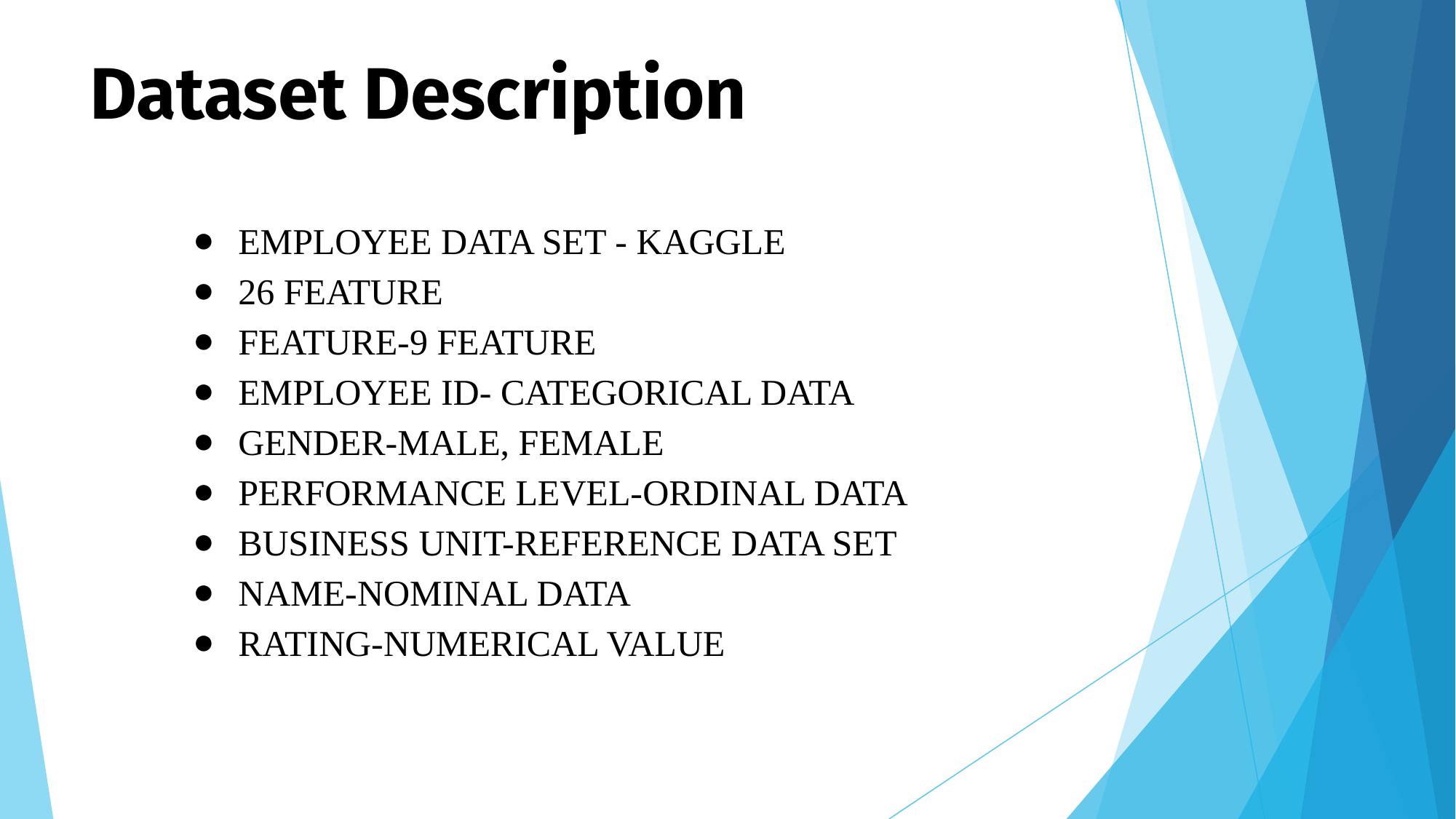

# Dataset Description
EMPLOYEE DATA SET - KAGGLE
26 FEATURE
FEATURE-9 FEATURE
EMPLOYEE ID- CATEGORICAL DATA
GENDER-MALE, FEMALE
PERFORMANCE LEVEL-ORDINAL DATA
BUSINESS UNIT-REFERENCE DATA SET
NAME-NOMINAL DATA
RATING-NUMERICAL VALUE